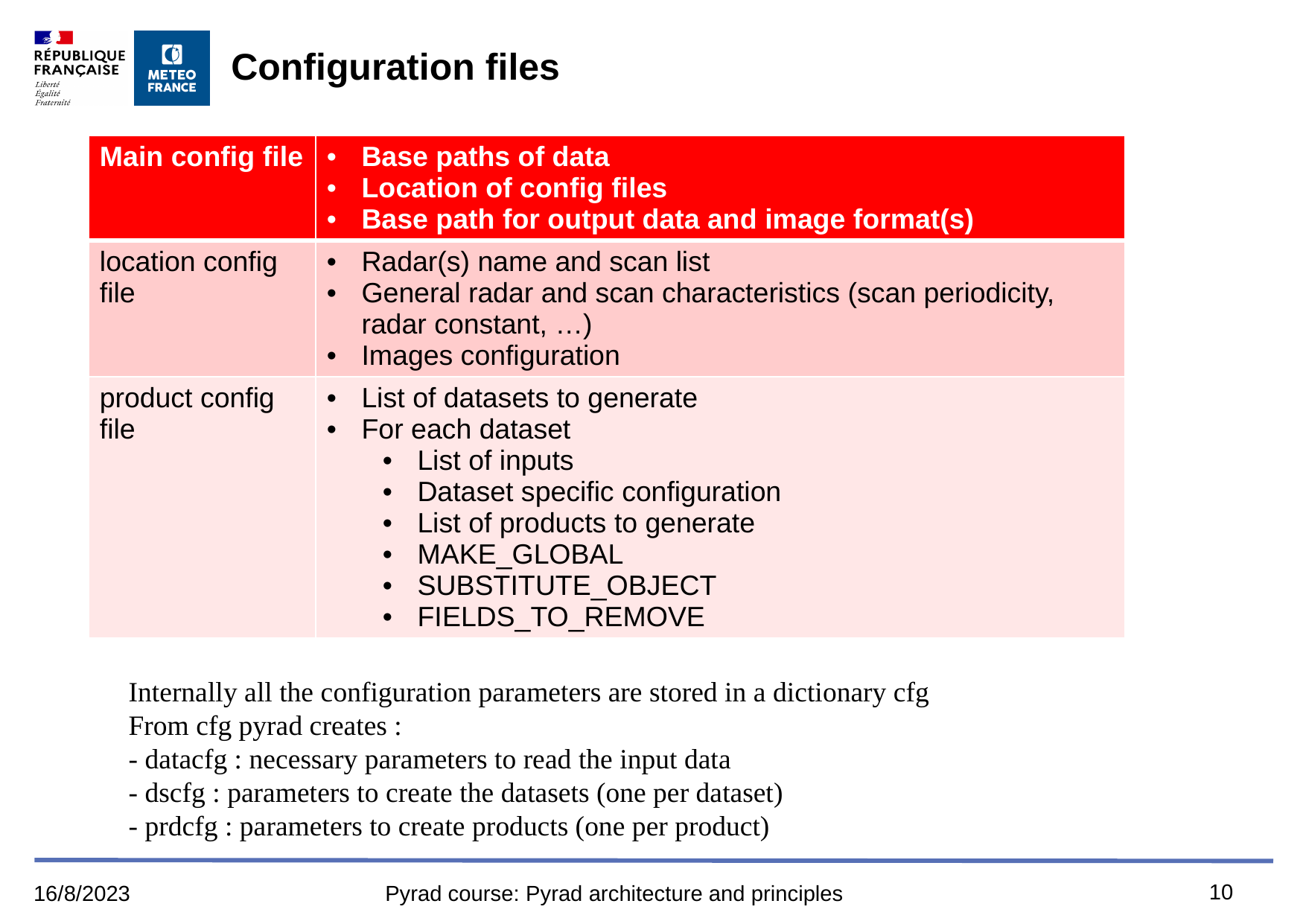

# Configuration files
| Main config file | Base paths of data Location of config files Base path for output data and image format(s) |
| --- | --- |
| location config file | Radar(s) name and scan list General radar and scan characteristics (scan periodicity, radar constant, …) Images configuration |
| product config file | List of datasets to generate For each dataset List of inputs Dataset specific configuration List of products to generate MAKE\_GLOBAL SUBSTITUTE\_OBJECT FIELDS\_TO\_REMOVE |
Internally all the configuration parameters are stored in a dictionary cfg
From cfg pyrad creates :
- datacfg : necessary parameters to read the input data
- dscfg : parameters to create the datasets (one per dataset)
- prdcfg : parameters to create products (one per product)
10
16/8/2023
Pyrad course: Pyrad architecture and principles